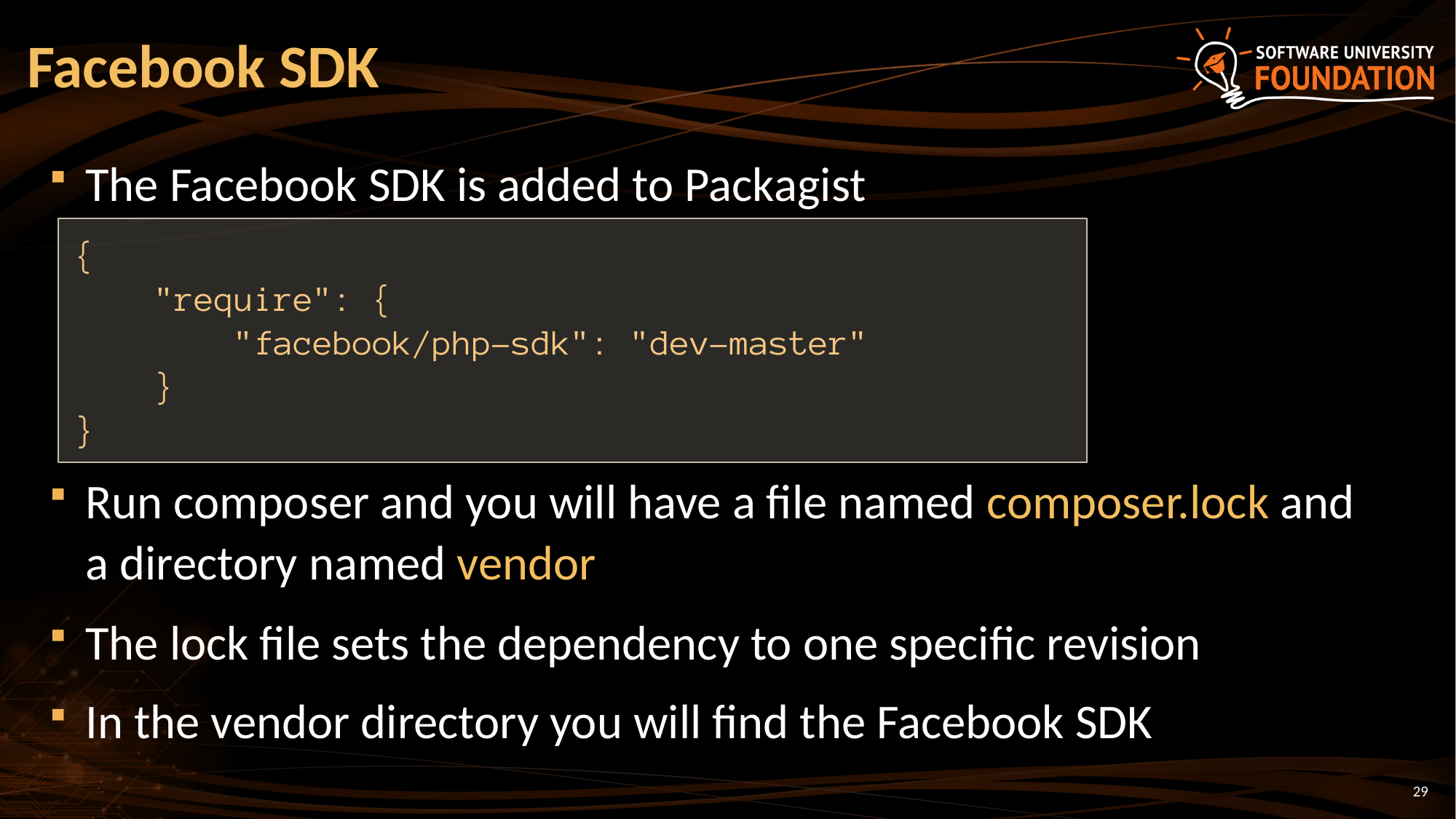

# Facebook SDK
The Facebook SDK is added to Packagist

Run composer and you will have a file named composer.lock and a directory named vendor
The lock file sets the dependency to one specific revision
In the vendor directory you will find the Facebook SDK

{
    "require": {
        "facebook/php-sdk": "dev-master"
    }
}
29